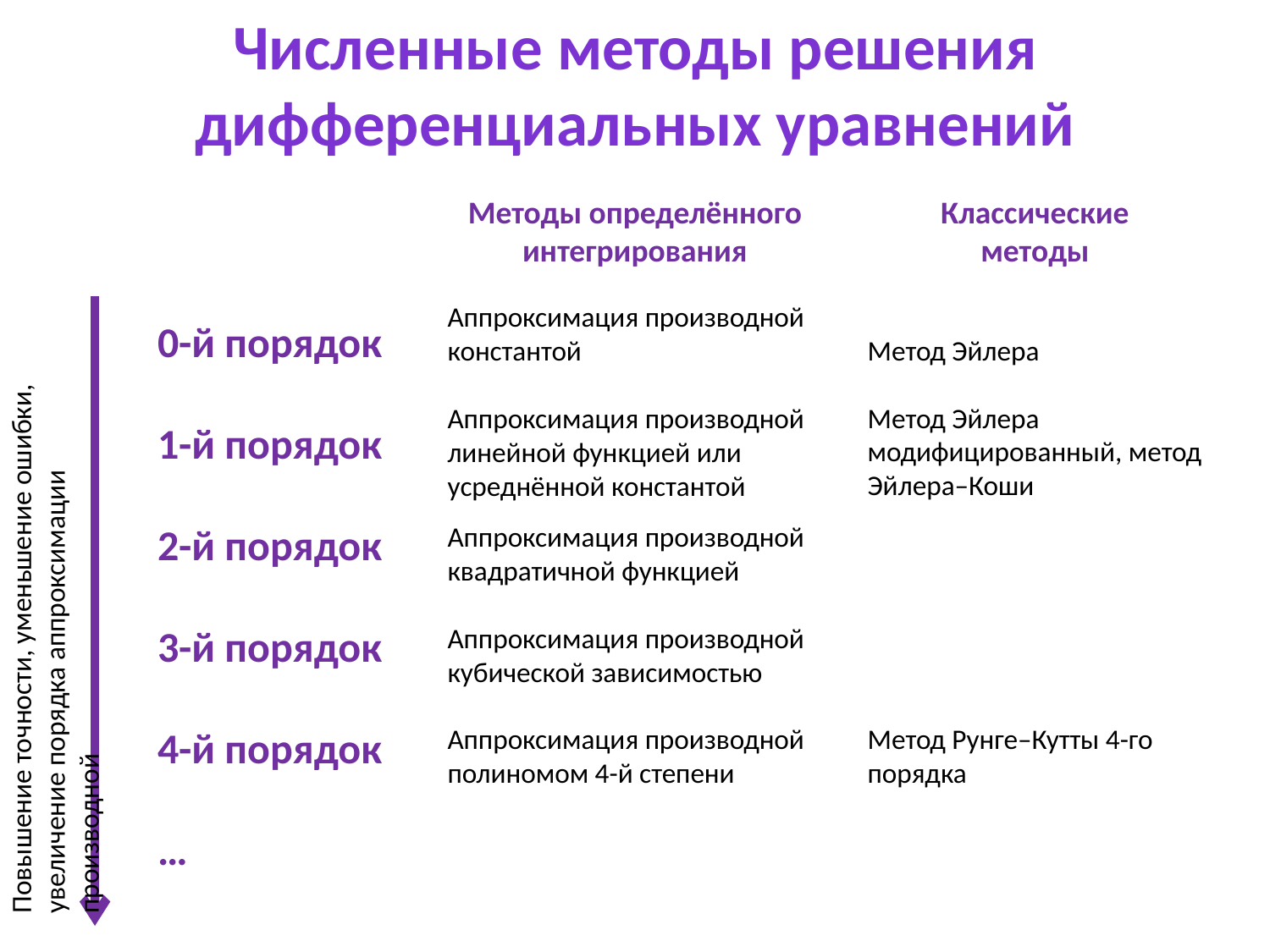

Численные методы решения дифференциальных уравнений
Методы определённого интегрирования
Классические
методы
Аппроксимация производной константой

Аппроксимация производной линейной функцией или усреднённой константой

Аппроксимация производной квадратичной функцией

Аппроксимация производной кубической зависимостью

Аппроксимация производной полиномом 4-й степени

Метод Эйлера

Метод Эйлера модифицированный, метод Эйлера–Коши

Метод Рунге–Кутты 4-го порядка
Повышение точности, уменьшение ошибки, увеличение порядка аппроксимации производной
0-й порядок

1-й порядок

2-й порядок

3-й порядок

4-й порядок

…